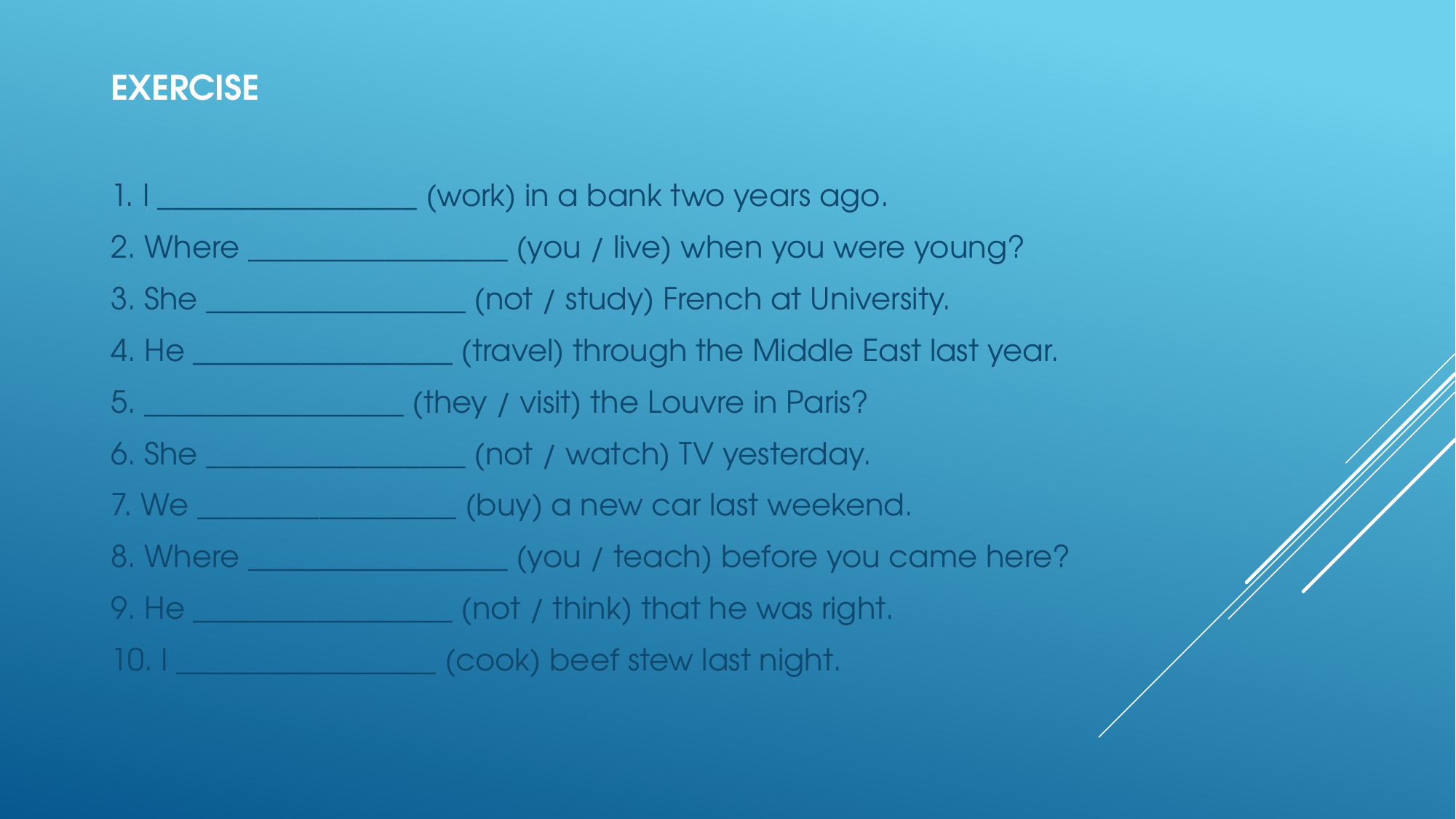

# EXERCISE
1. I _________________ (work) in a bank two years ago.
2. Where _________________ (you / live) when you were young?
3. She _________________ (not / study) French at University.
4. He _________________ (travel) through the Middle East last year.
5. _________________ (they / visit) the Louvre in Paris?
6. She _________________ (not / watch) TV yesterday.
7. We _________________ (buy) a new car last weekend.
8. Where _________________ (you / teach) before you came here?
9. He _________________ (not / think) that he was right.
10. I _________________ (cook) beef stew last night.